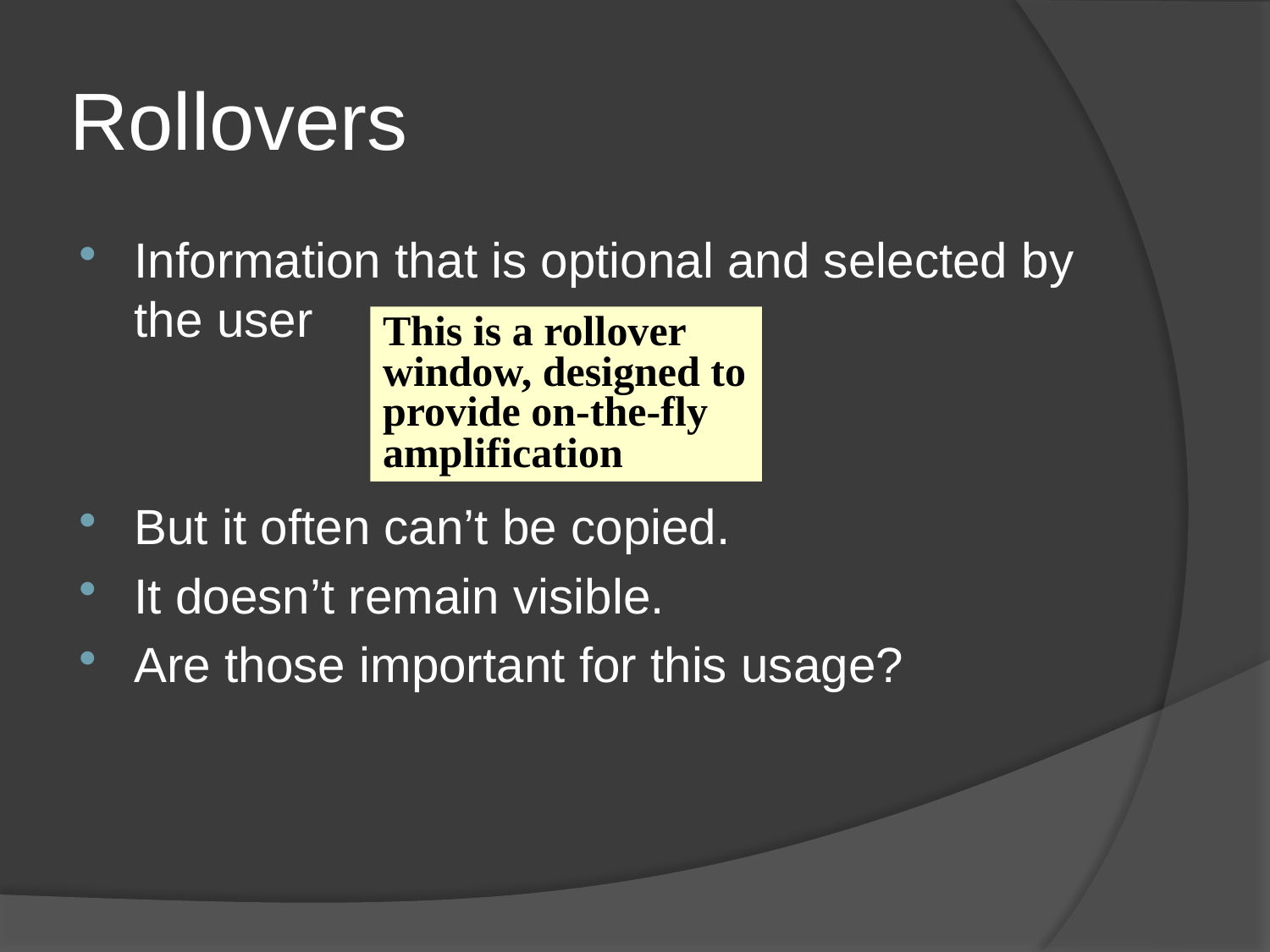

# Rollovers
Information that is optional and selected by the user

But it often can’t be copied.
It doesn’t remain visible.
Are those important for this usage?
This is a rollover window, designed to provide on-the-fly amplification